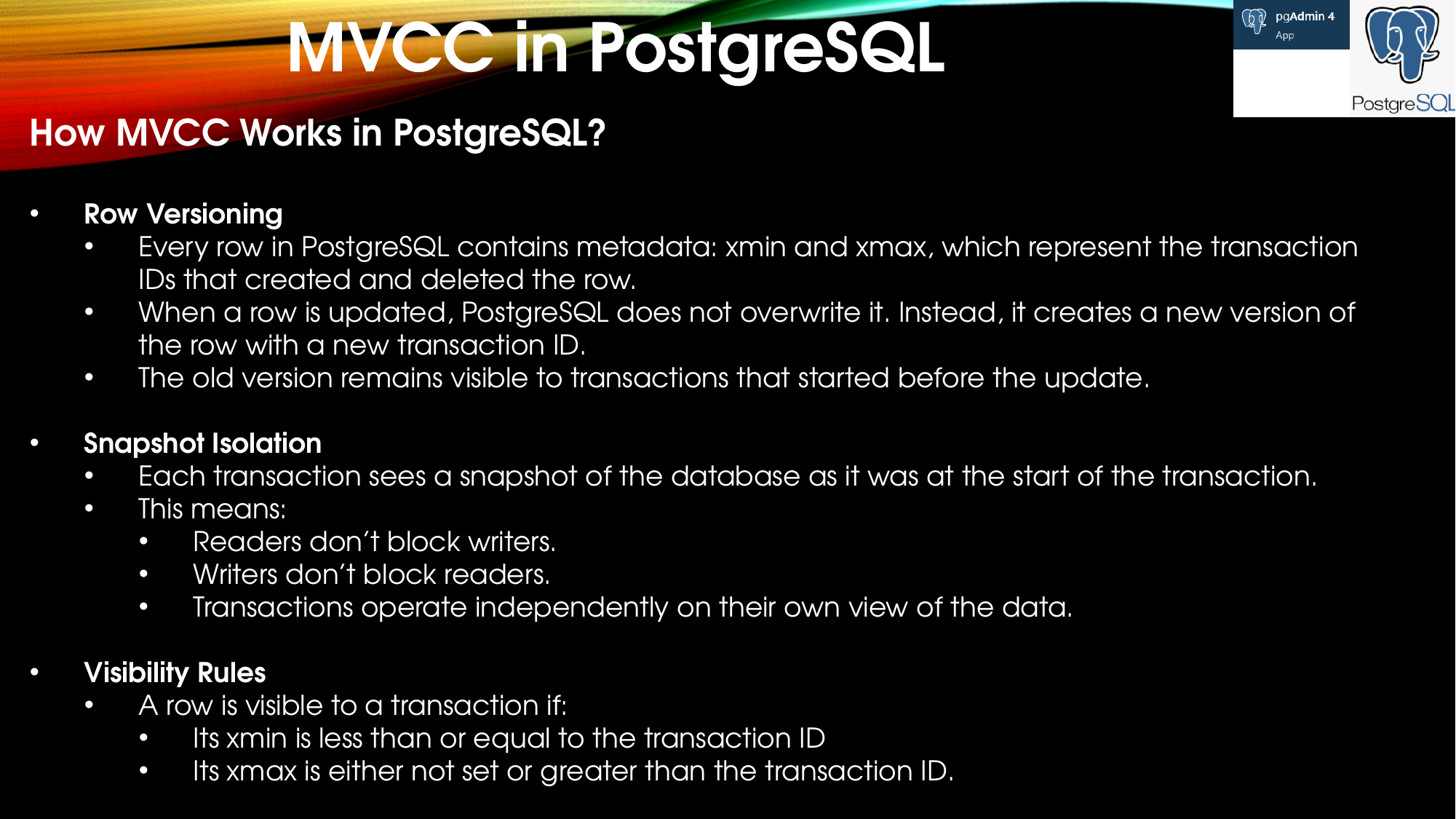

MVCC in PostgreSQL
How MVCC Works in PostgreSQL?

Row Versioning
Every row in PostgreSQL contains metadata: xmin and xmax, which represent the transaction IDs that created and deleted the row.
When a row is updated, PostgreSQL does not overwrite it. Instead, it creates a new version of the row with a new transaction ID.
The old version remains visible to transactions that started before the update.

Snapshot Isolation
Each transaction sees a snapshot of the database as it was at the start of the transaction.
This means:
Readers don’t block writers.
Writers don’t block readers.
Transactions operate independently on their own view of the data.

Visibility Rules
A row is visible to a transaction if:
Its xmin is less than or equal to the transaction ID
Its xmax is either not set or greater than the transaction ID.